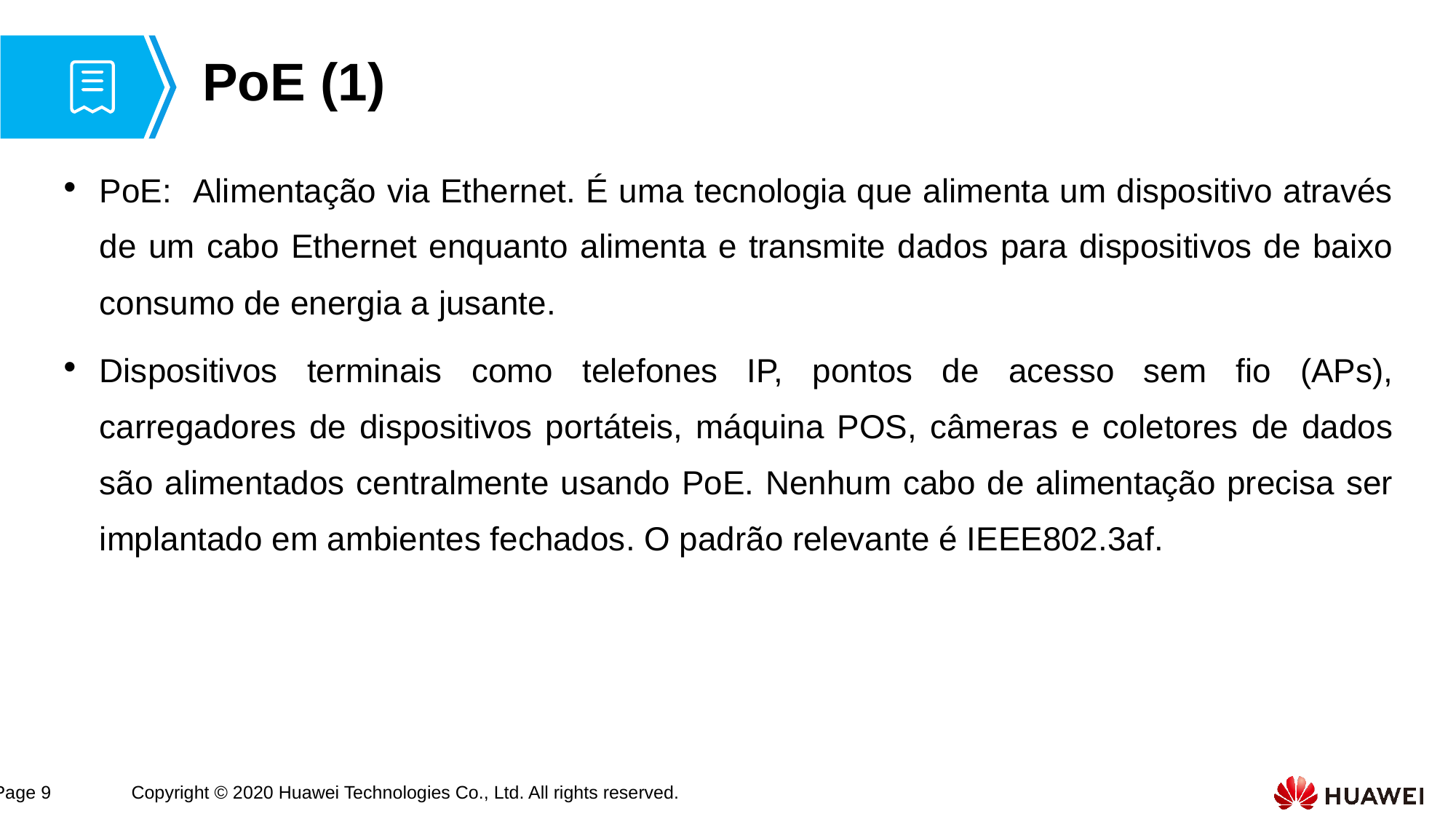

# PoE (1)
PoE:  Alimentação via Ethernet. É uma tecnologia que alimenta um dispositivo através de um cabo Ethernet enquanto alimenta e transmite dados para dispositivos de baixo consumo de energia a jusante.
Dispositivos terminais como telefones IP, pontos de acesso sem fio (APs), carregadores de dispositivos portáteis, máquina POS, câmeras e coletores de dados são alimentados centralmente usando PoE. Nenhum cabo de alimentação precisa ser implantado em ambientes fechados. O padrão relevante é IEEE802.3af.